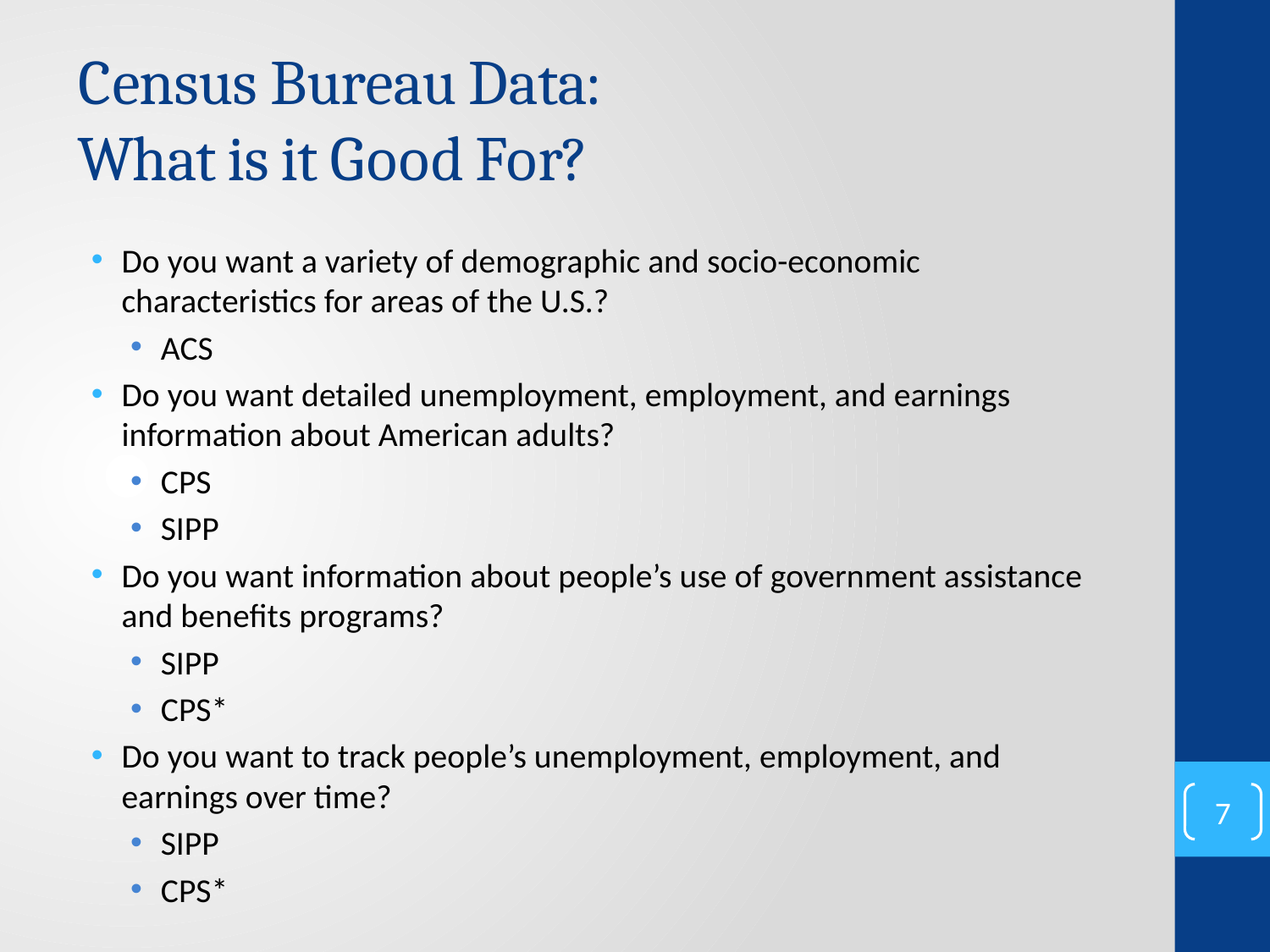

# Census Bureau Data: What is it Good For?
Do you want a variety of demographic and socio-economic characteristics for areas of the U.S.?
ACS
Do you want detailed unemployment, employment, and earnings information about American adults?
CPS
SIPP
Do you want information about people’s use of government assistance and benefits programs?
SIPP
CPS*
Do you want to track people’s unemployment, employment, and earnings over time?
SIPP
CPS*
7